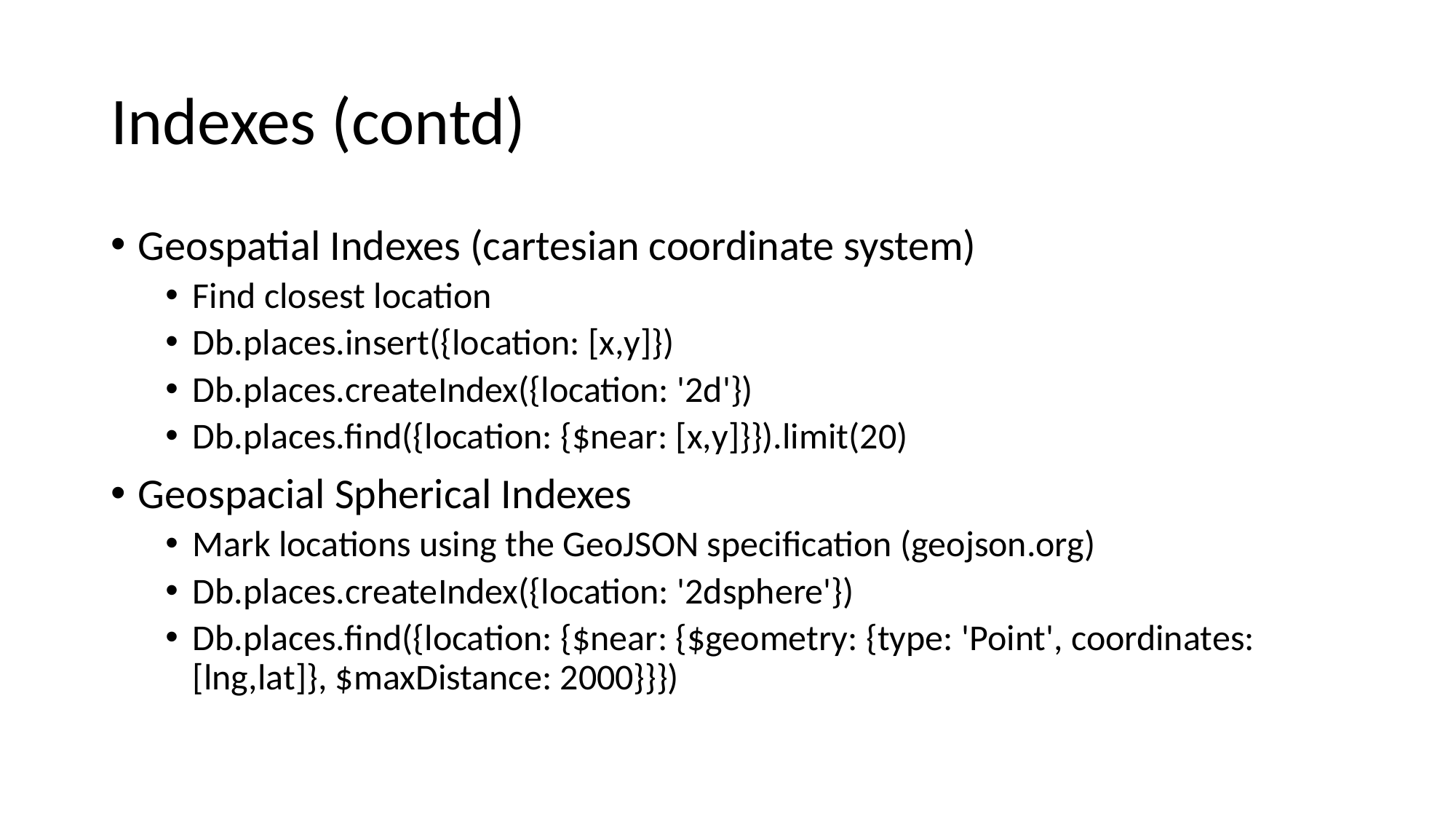

# Indexes (contd)
Geospatial Indexes (cartesian coordinate system)
Find closest location
Db.places.insert({location: [x,y]})
Db.places.createIndex({location: '2d'})
Db.places.find({location: {$near: [x,y]}}).limit(20)
Geospacial Spherical Indexes
Mark locations using the GeoJSON specification (geojson.org)
Db.places.createIndex({location: '2dsphere'})
Db.places.find({location: {$near: {$geometry: {type: 'Point', coordinates: [lng,lat]}, $maxDistance: 2000}}})